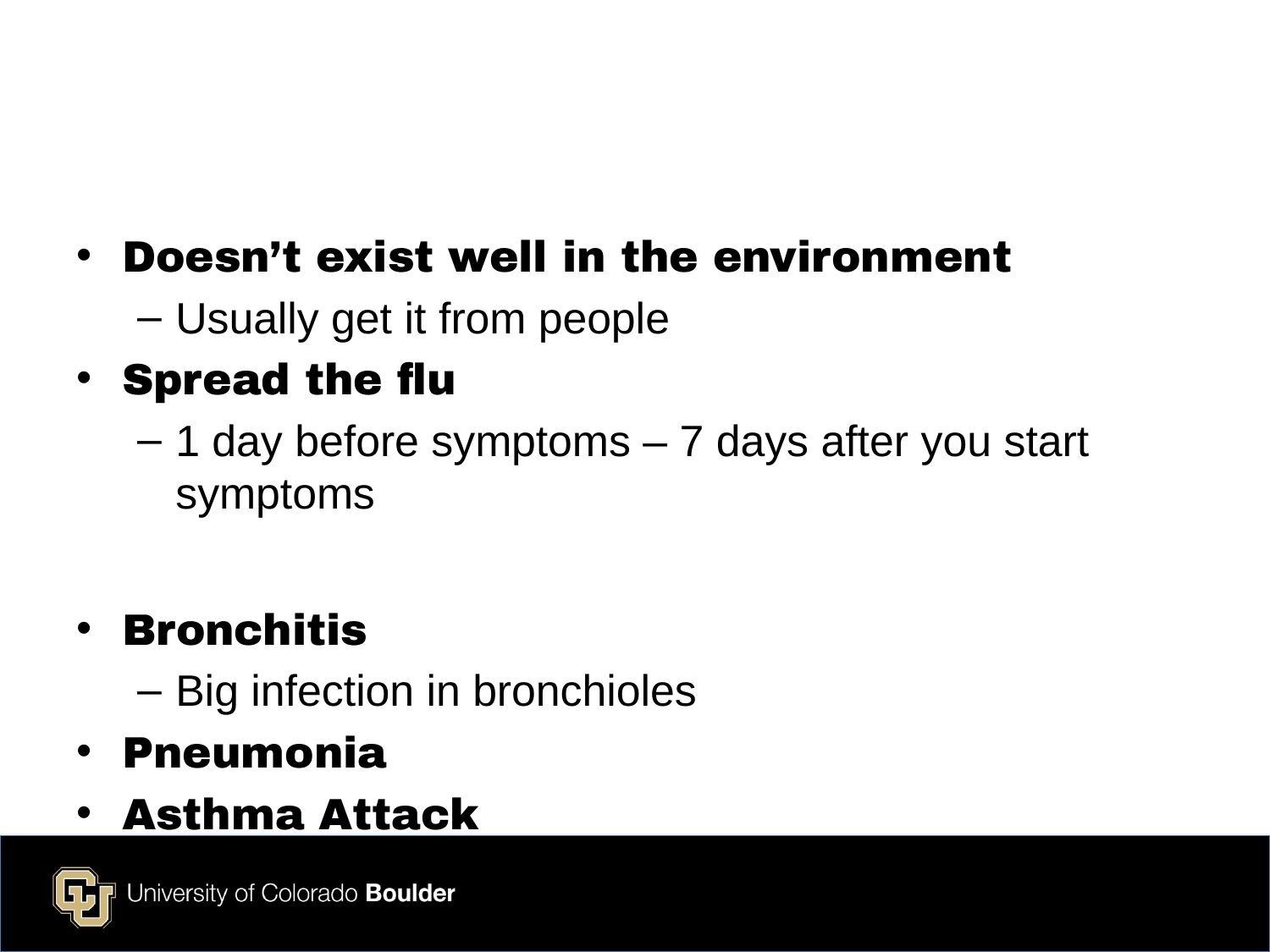

#
Doesn’t exist well in the environment
Usually get it from people
Spread the flu
1 day before symptoms – 7 days after you start symptoms

Bronchitis
Big infection in bronchioles
Pneumonia
Asthma Attack